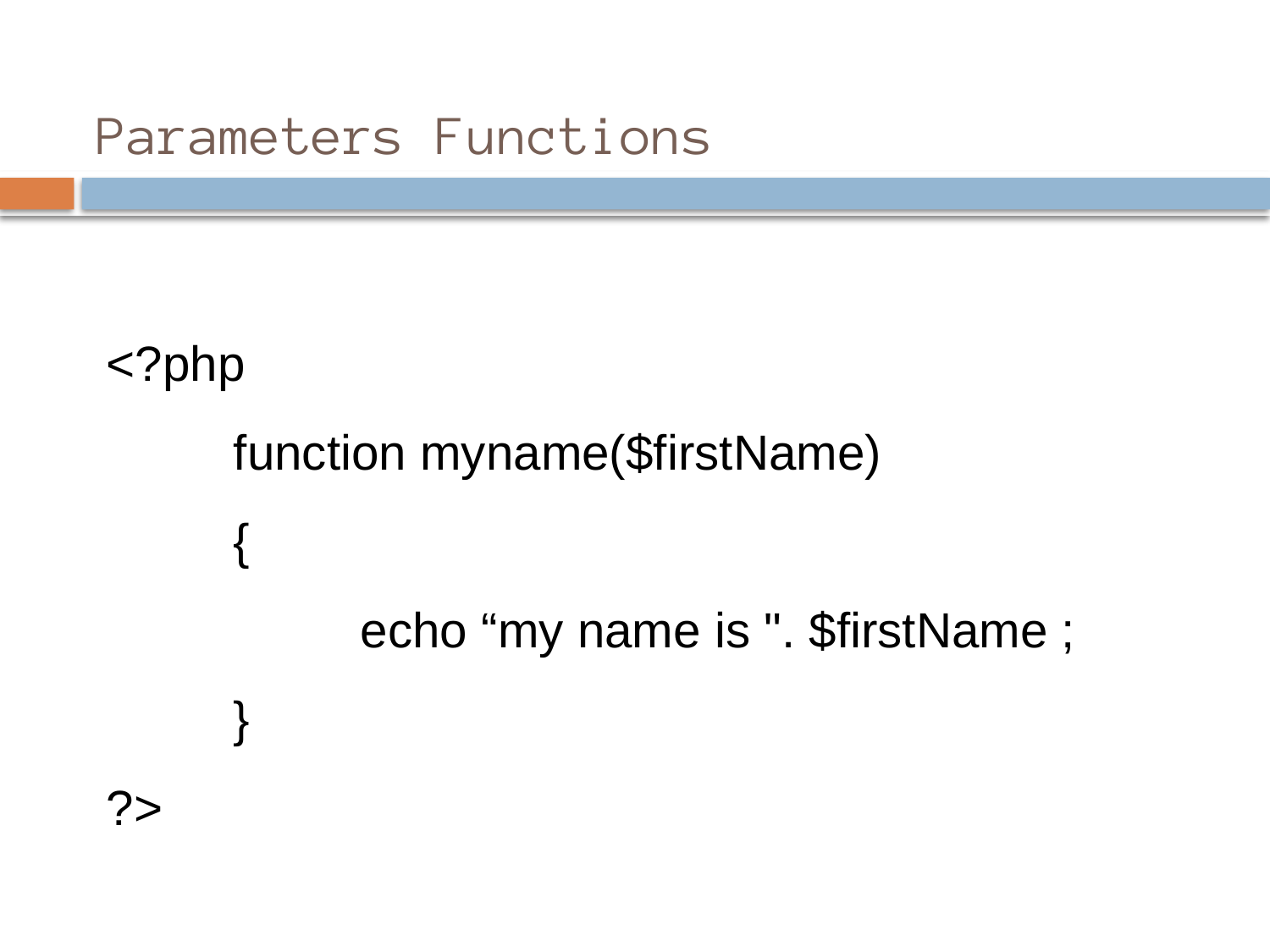

# Parameters Functions
<?php
	function myname($firstName)
	{
 		echo “my name is ". $firstName ;
 	}
?>